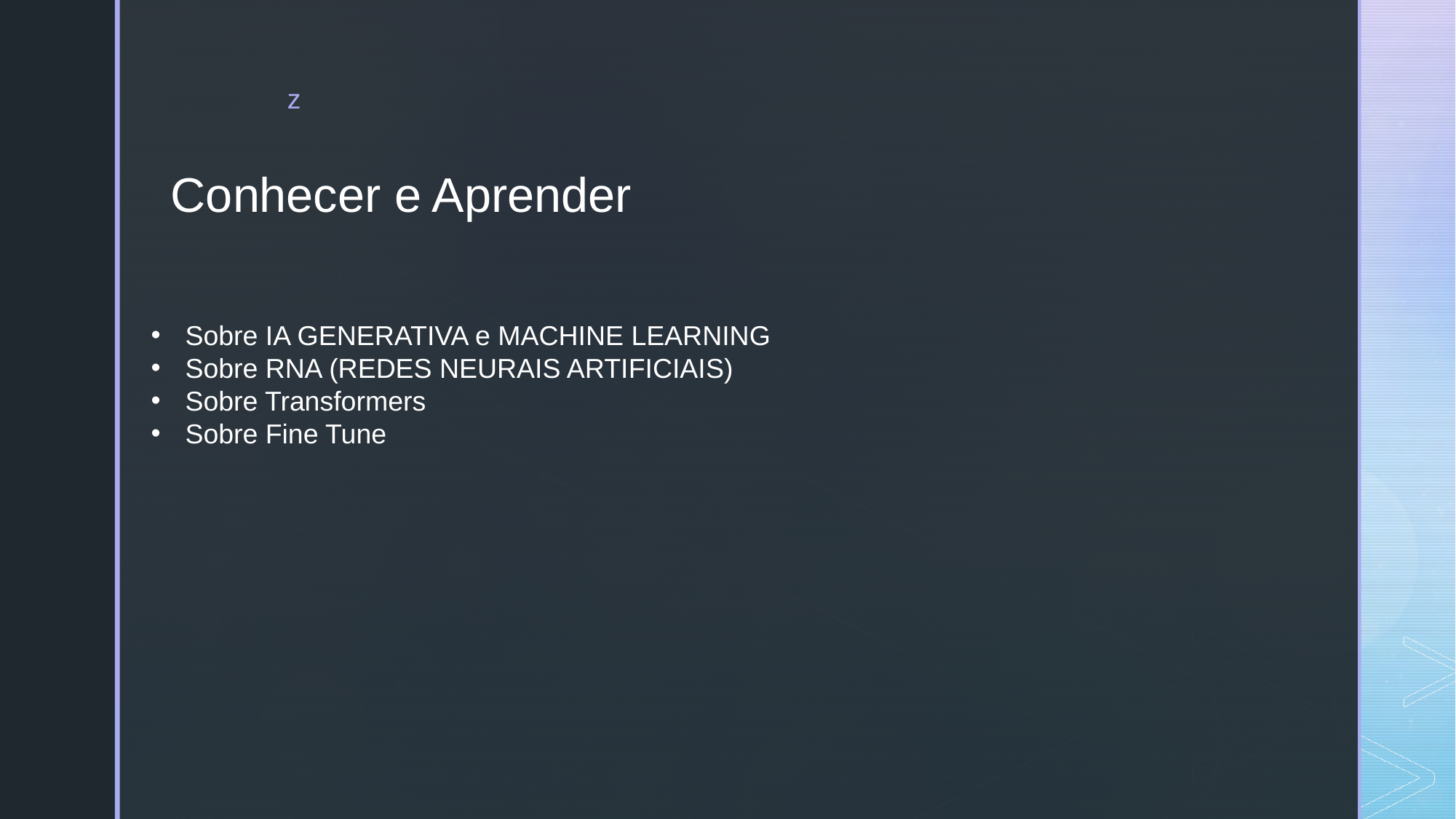

Conhecer e Aprender
Sobre IA GENERATIVA e MACHINE LEARNING
Sobre RNA (REDES NEURAIS ARTIFICIAIS)
Sobre Transformers
Sobre Fine Tune